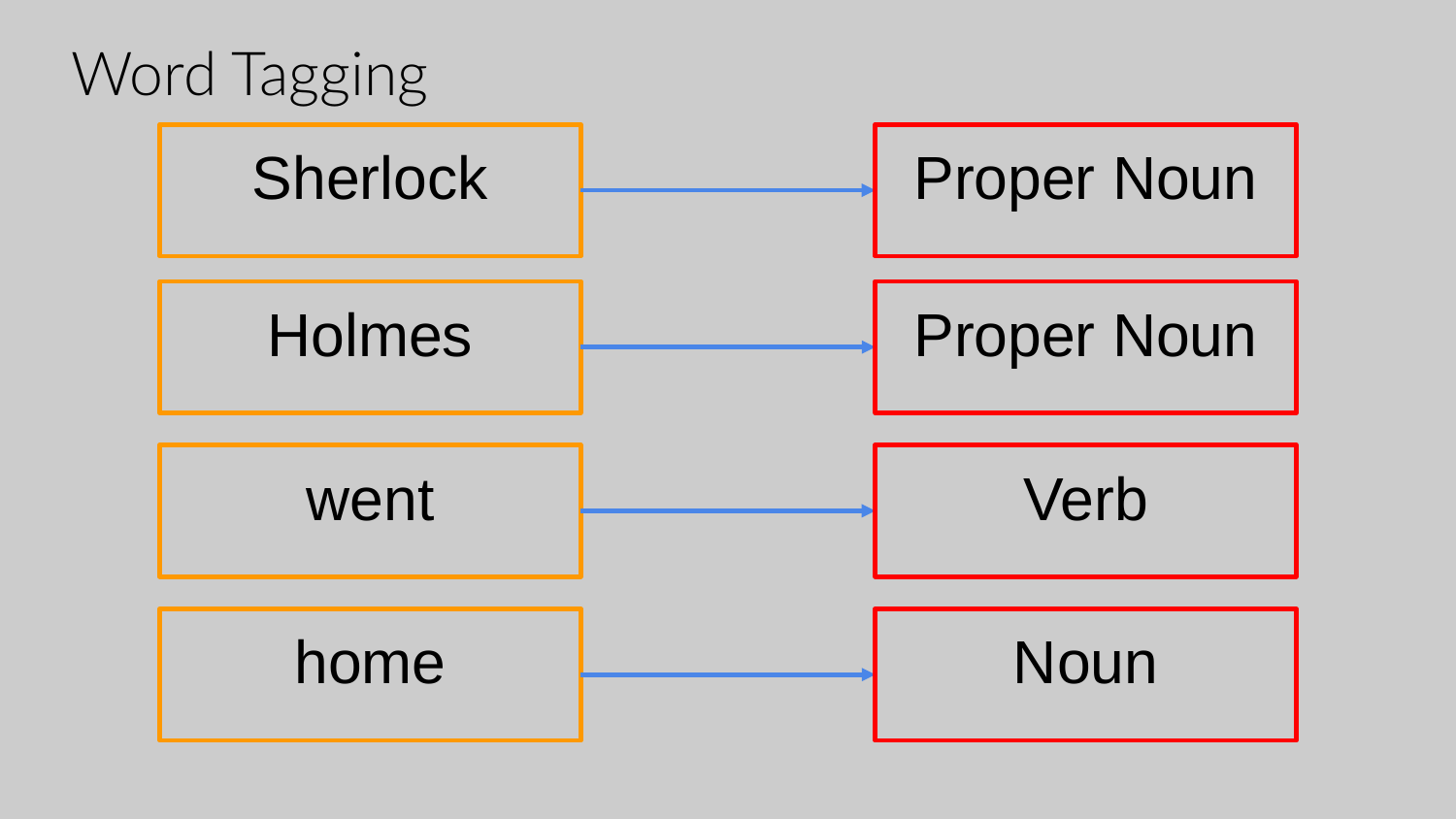

Word Tagging
Sherlock
Proper Noun
Holmes
Proper Noun
went
Verb
home
Noun